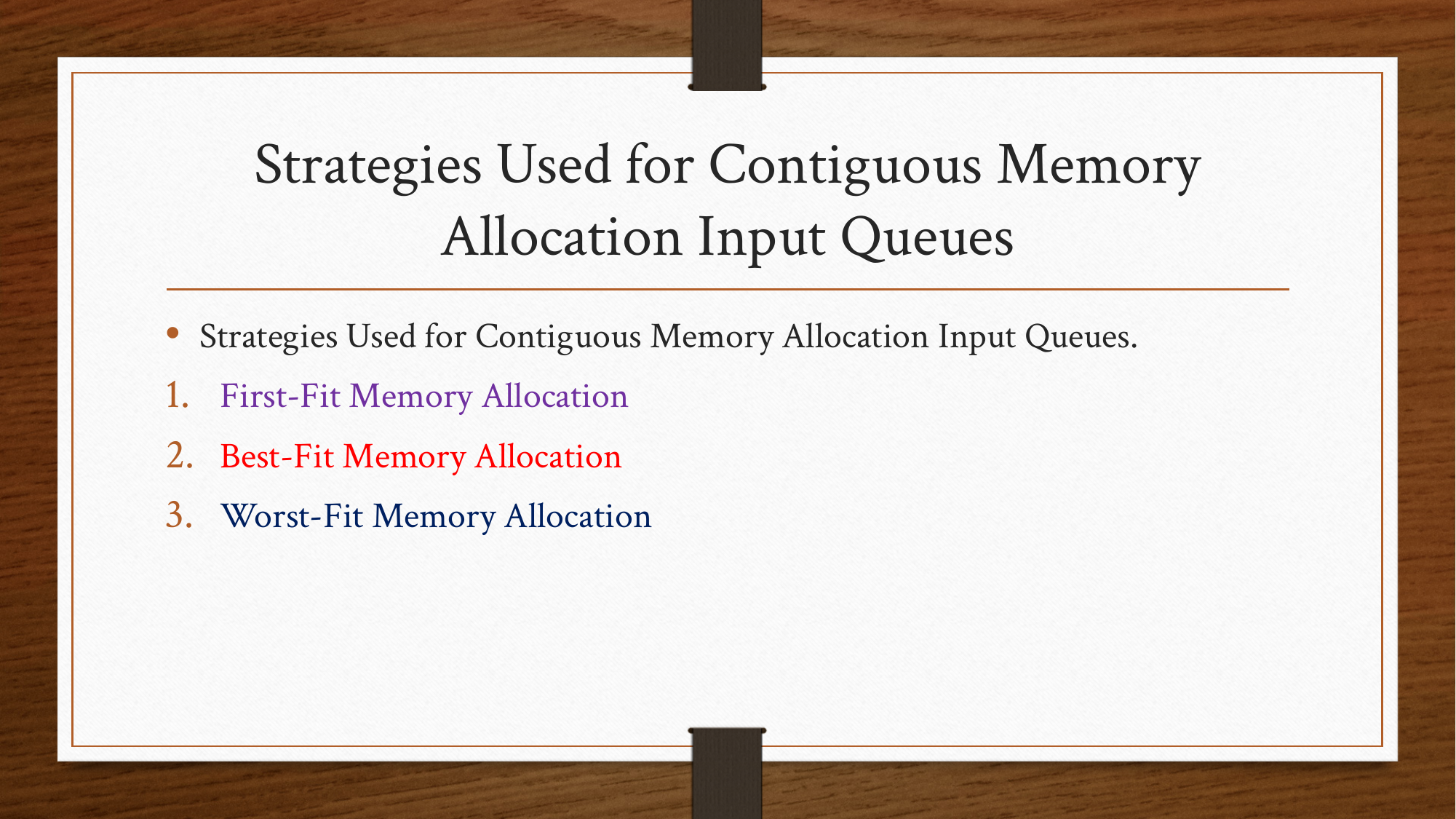

# Strategies Used for Contiguous Memory Allocation Input Queues
Strategies Used for Contiguous Memory Allocation Input Queues.
First-Fit Memory Allocation
Best-Fit Memory Allocation
Worst-Fit Memory Allocation